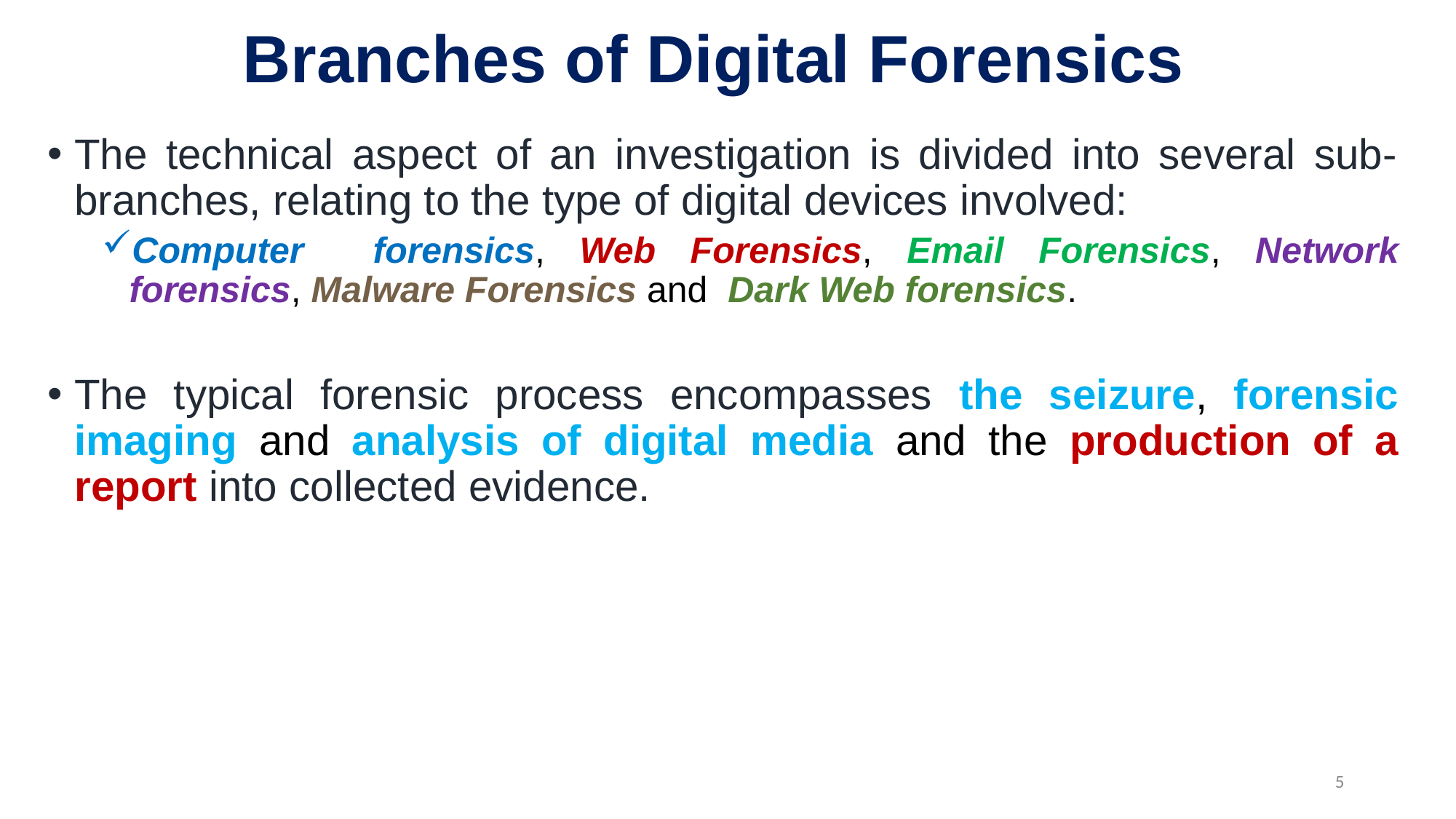

# Branches of Digital Forensics
The technical aspect of an investigation is divided into several sub-branches, relating to the type of digital devices involved:
Computer  forensics, Web Forensics, Email Forensics, Network forensics, Malware Forensics and  Dark Web forensics.

The typical forensic process encompasses the seizure, forensic imaging and analysis of digital media and the production of a report into collected evidence.

5